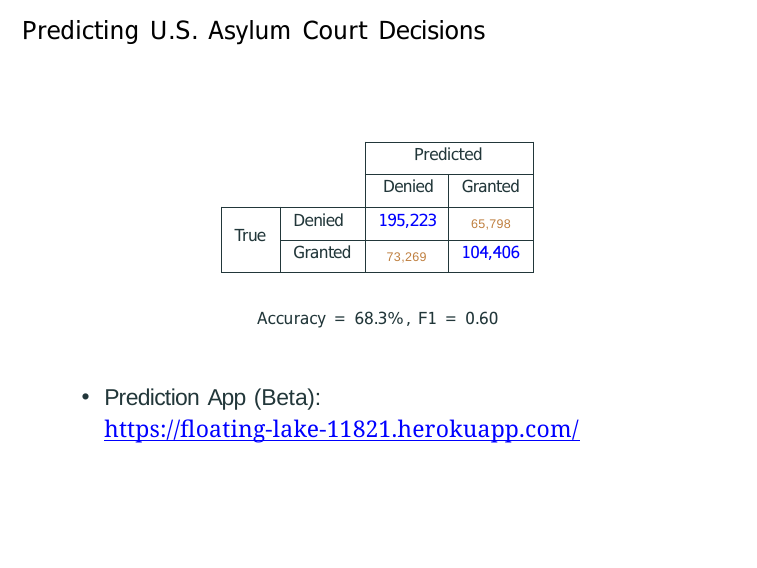

# Predicting U.S. Asylum Court Decisions
|  |  | Predicted |  |
| --- | --- | --- | --- |
|  |  | Denied | Granted |
| True | Denied | 195,223 | 65,798 |
|  | Granted | 73,269 | 104,406 |
Accuracy = 68.3%, F1 = 0.60
Prediction App (Beta):
https://floating-lake-11821.herokuapp.com/